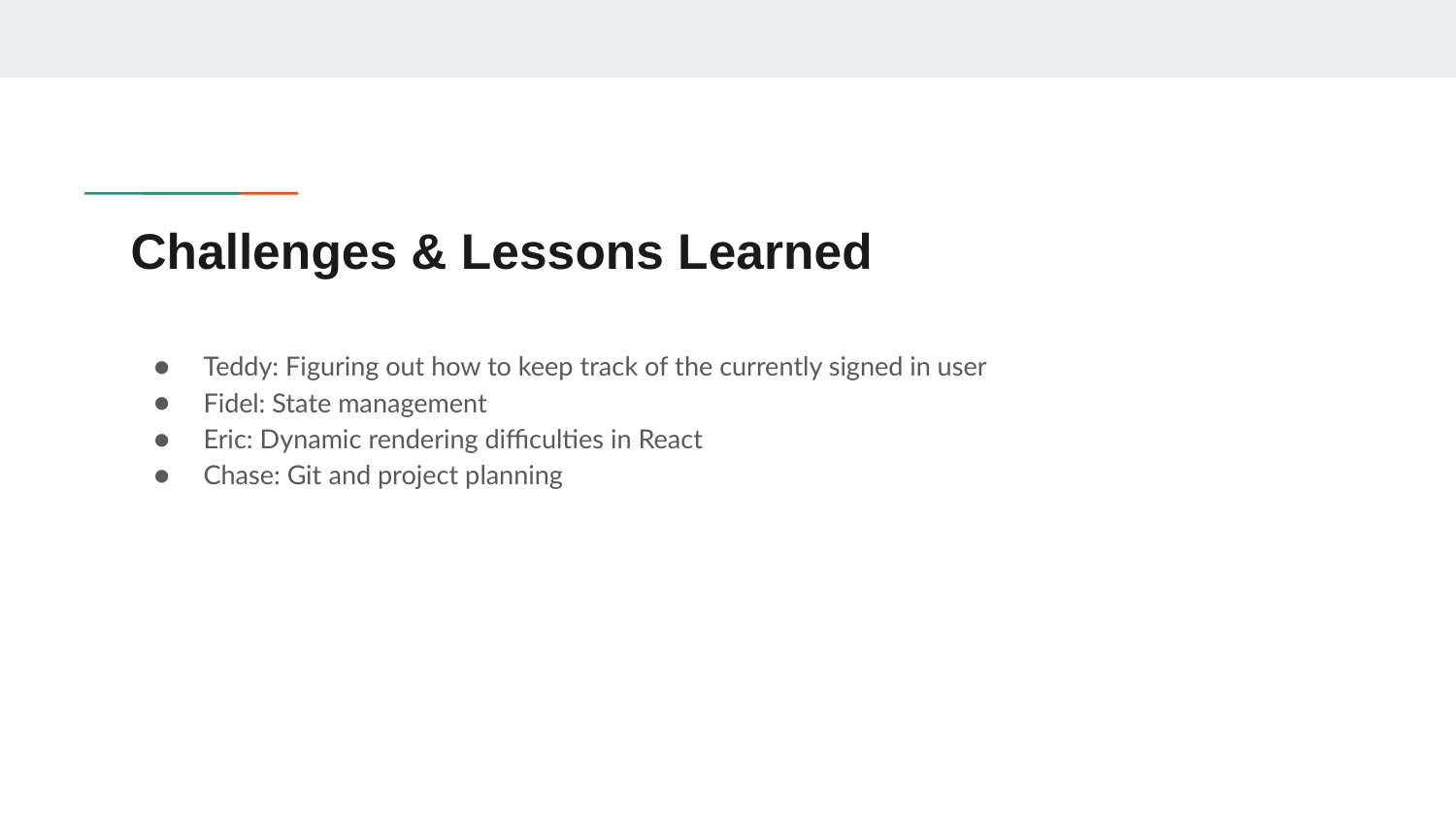

# Challenges & Lessons Learned
Teddy: Figuring out how to keep track of the currently signed in user
Fidel: State management
Eric: Dynamic rendering difficulties in React
Chase: Git and project planning